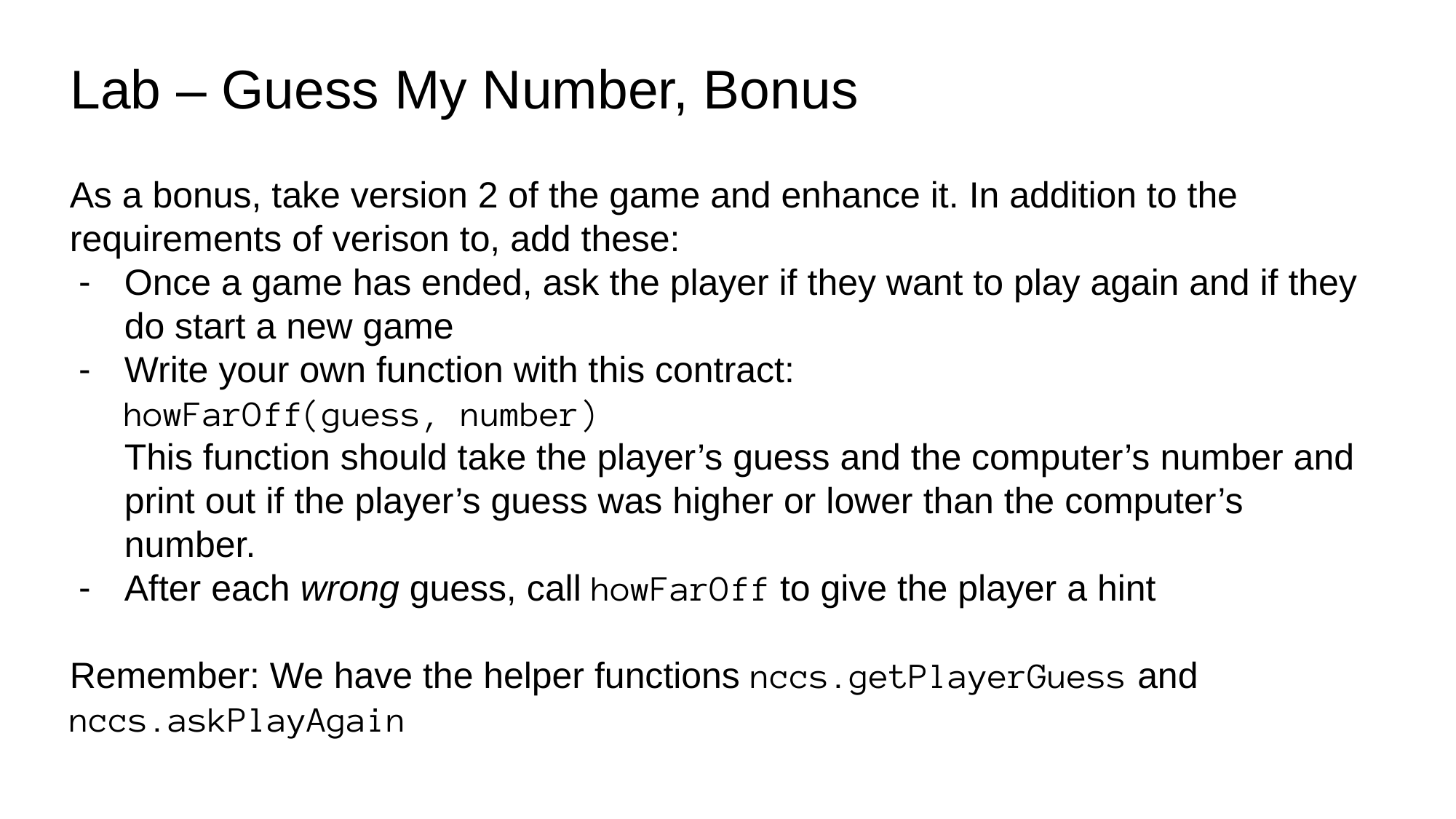

# Lab – Guess My Number, Bonus
As a bonus, take version 2 of the game and enhance it. In addition to the requirements of verison to, add these:
Once a game has ended, ask the player if they want to play again and if they do start a new game
Write your own function with this contract:
howFarOff(guess, number)
This function should take the player’s guess and the computer’s number and print out if the player’s guess was higher or lower than the computer’s number.
After each wrong guess, call howFarOff to give the player a hint

Remember: We have the helper functions nccs.getPlayerGuess and nccs.askPlayAgain